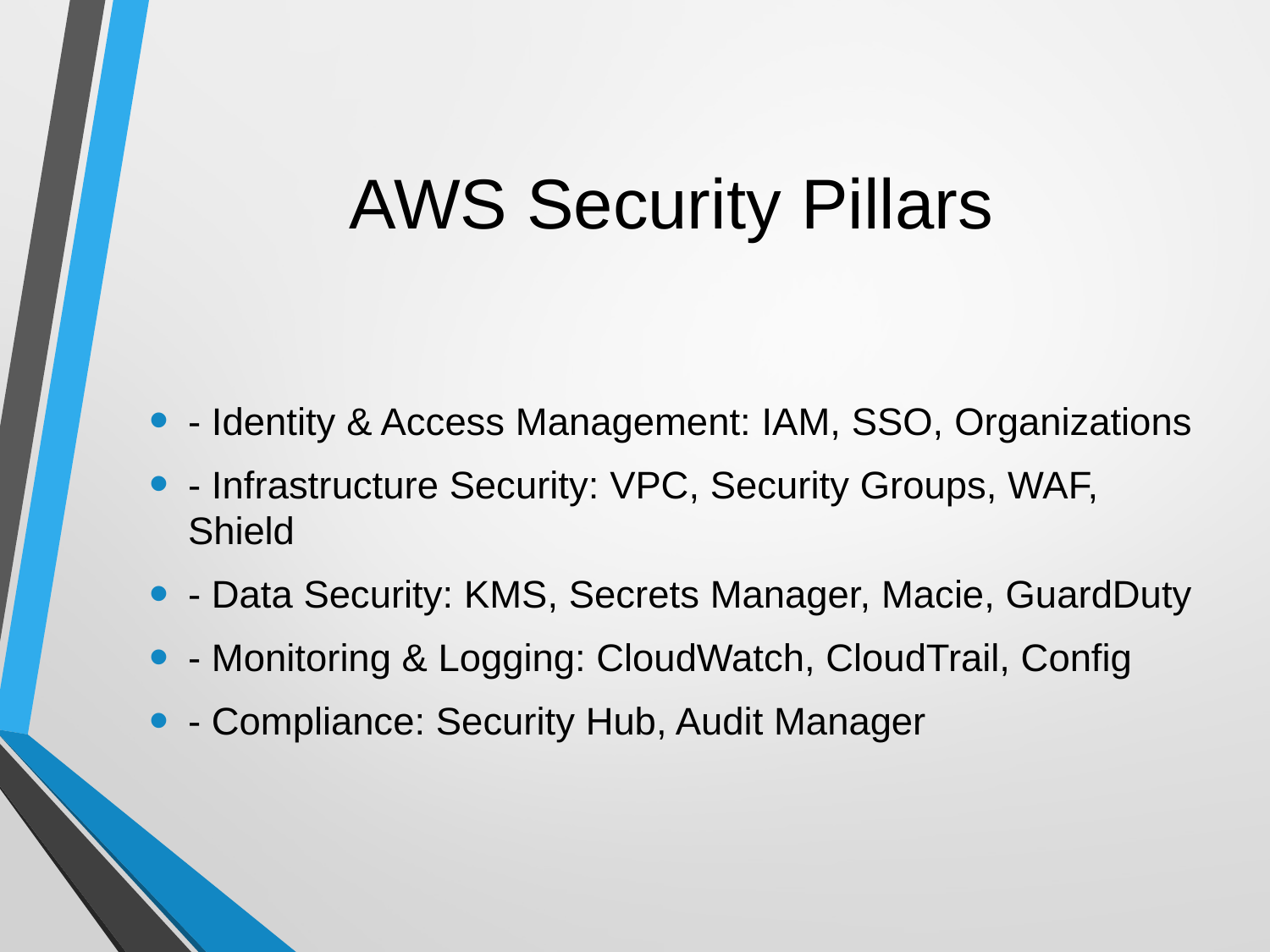

# AWS Security Pillars
- Identity & Access Management: IAM, SSO, Organizations
- Infrastructure Security: VPC, Security Groups, WAF, Shield
- Data Security: KMS, Secrets Manager, Macie, GuardDuty
- Monitoring & Logging: CloudWatch, CloudTrail, Config
- Compliance: Security Hub, Audit Manager